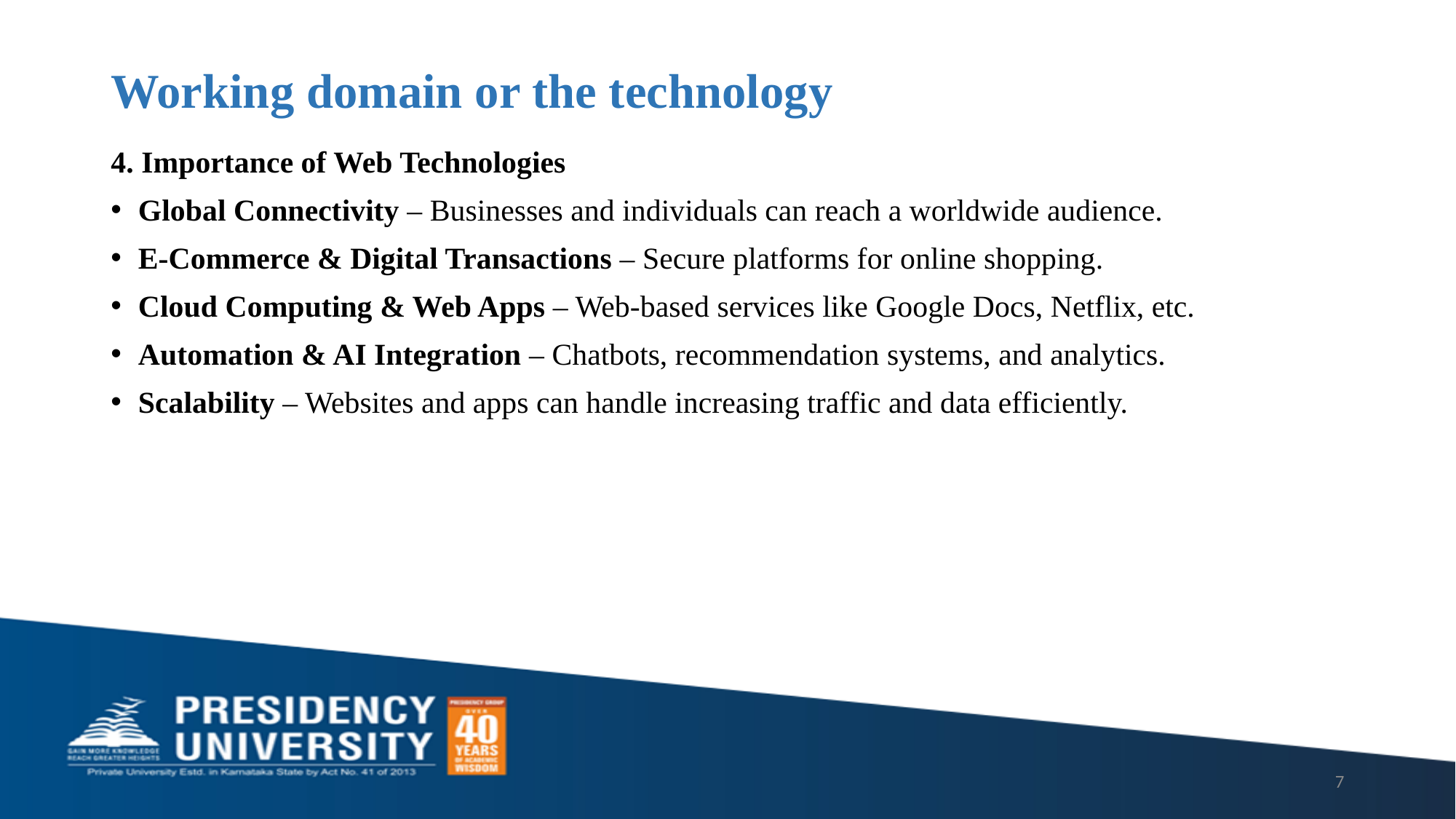

# Working domain or the technology
4. Importance of Web Technologies
Global Connectivity – Businesses and individuals can reach a worldwide audience.
E-Commerce & Digital Transactions – Secure platforms for online shopping.
Cloud Computing & Web Apps – Web-based services like Google Docs, Netflix, etc.
Automation & AI Integration – Chatbots, recommendation systems, and analytics.
Scalability – Websites and apps can handle increasing traffic and data efficiently.

7